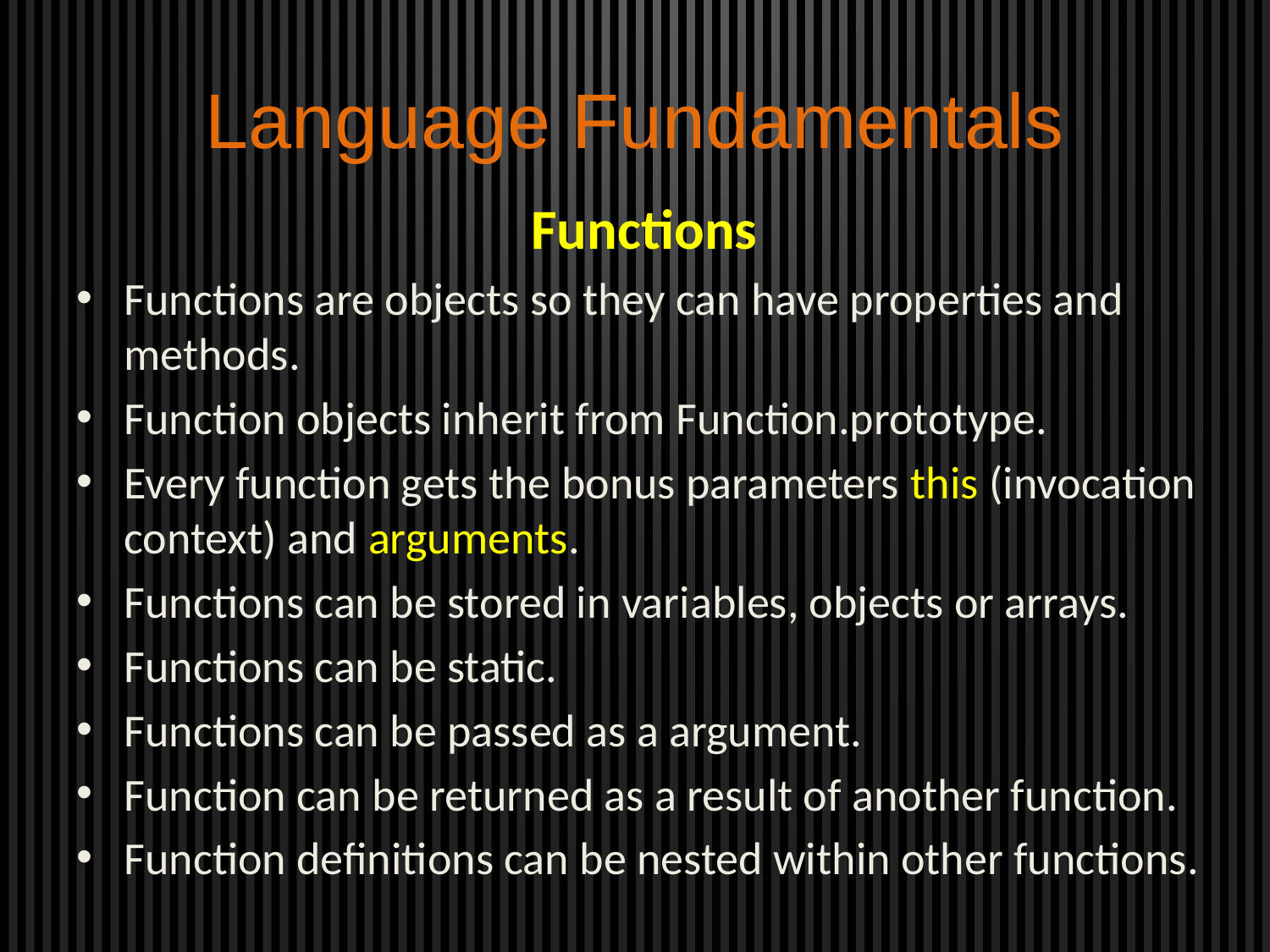

Language Fundamentals
Functions
Functions are objects so they can have properties and methods.
Function objects inherit from Function.prototype.
Every function gets the bonus parameters this (invocation context) and arguments.
Functions can be stored in variables, objects or arrays.
Functions can be static.
Functions can be passed as a argument.
Function can be returned as a result of another function.
Function definitions can be nested within other functions.